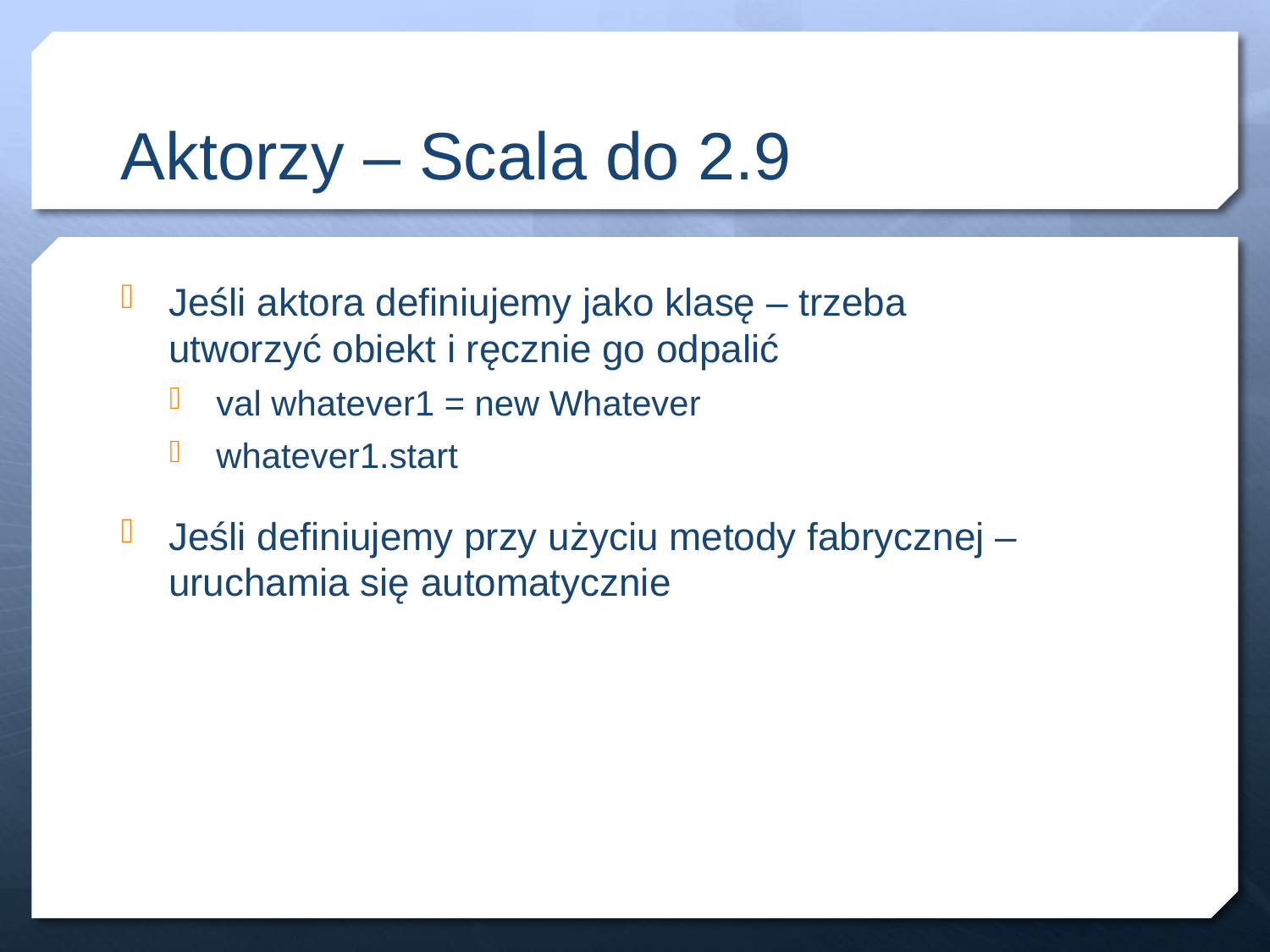

# Aktorzy – Scala do 2.9
Jeśli aktora definiujemy jako klasę – trzeba utworzyć obiekt i ręcznie go odpalić
val whatever1 = new Whatever
whatever1.start
Jeśli definiujemy przy użyciu metody fabrycznej – uruchamia się automatycznie